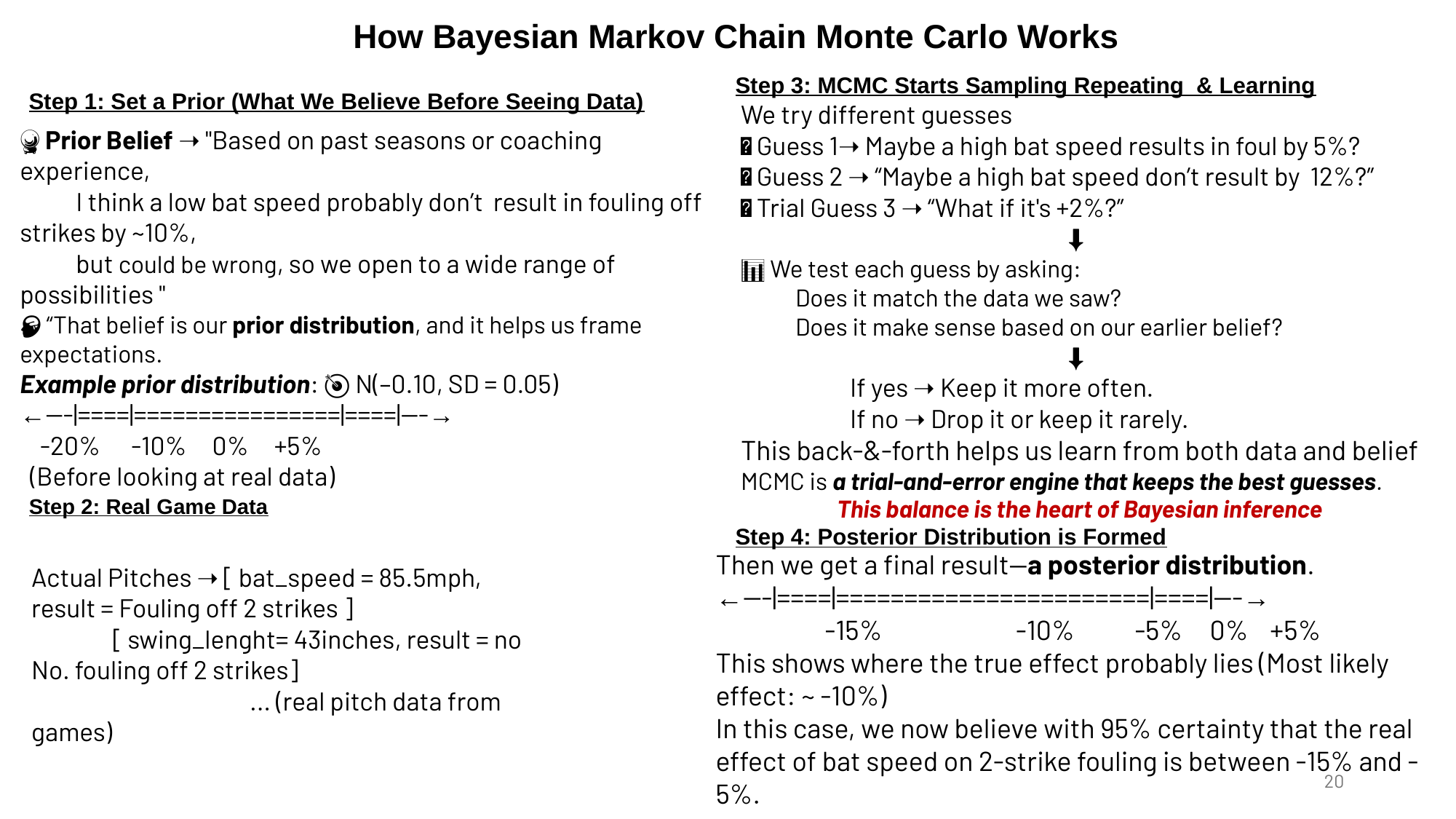

How Bayesian Markov Chain Monte Carlo Works
Step 3: MCMC Starts Sampling Repeating  & Learning
Step 1: Set a Prior (What We Believe Before Seeing Data)
We try different guesses
🧪 Guess 1➝ Maybe a high bat speed results in foul by 5%?
🧪 Guess 2 ➝ “Maybe a high bat speed don’t result by  12%?”
🧪 Trial Guess 3 ➝ “What if it's +2%?”
			⬇️
📊 We test each guess by asking:
Does it match the data we saw?
Does it make sense based on our earlier belief?
			⬇️
If yes ➝ Keep it more often.
If no ➝ Drop it or keep it rarely.
This back-&-forth helps us learn from both data and belief
MCMC is a trial-and-error engine that keeps the best guesses.
🔮 Prior Belief ➝ "Based on past seasons or coaching experience,
           I think a low bat speed probably don’t  result in fouling off strikes by ~10%,
           but could be wrong, so we open to a wide range of possibilities "
🧠 “That belief is our prior distribution, and it helps us frame expectations.
Example prior distribution: 🎯 N(–0.10, SD = 0.05)
←---|====|================|====|---→
    -20%      -10%     0%     +5%
  (Before looking at real data)
Step 2: Real Game Data
This balance is the heart of Bayesian inference
Step 4: Posterior Distribution is Formed
Then we get a final result—a posterior distribution.
←---|====|=======================|====|---→
    	-15%     	               -10%           -5%     0%    +5%
This shows where the true effect probably lies (Most likely effect: ~ -10%)
In this case, we now believe with 95% certainty that the real effect of bat speed on 2-strike fouling is between -15% and -5%.
Actual Pitches ➝ [ bat_speed = 85.5mph, result = Fouling off 2 strikes ]
                [ swing_lenght= 43inches, result = no No. fouling off 2 strikes]
		... (real pitch data from games)
20